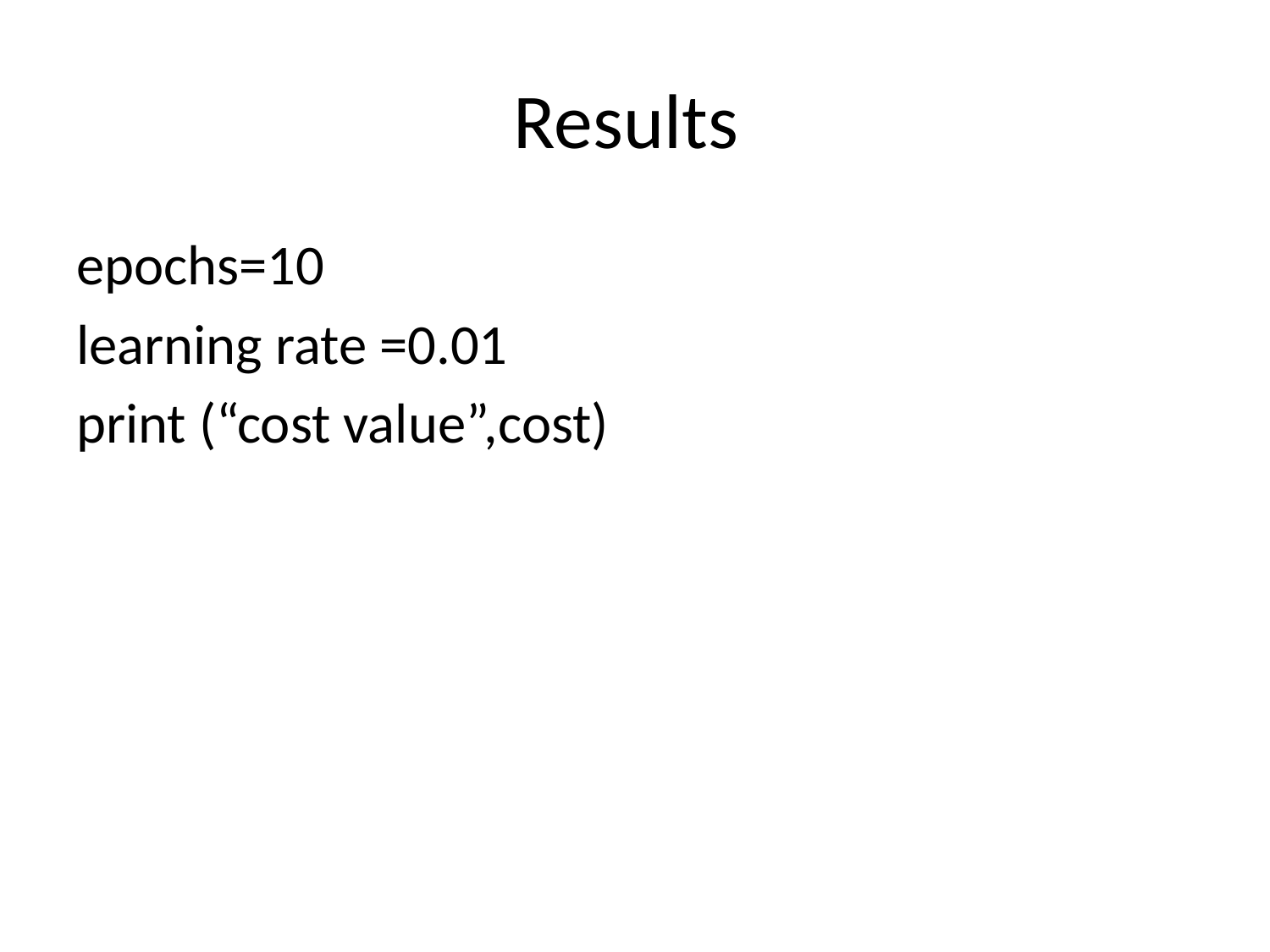

# Results
epochs=10
learning rate =0.01
print (“cost value”,cost)